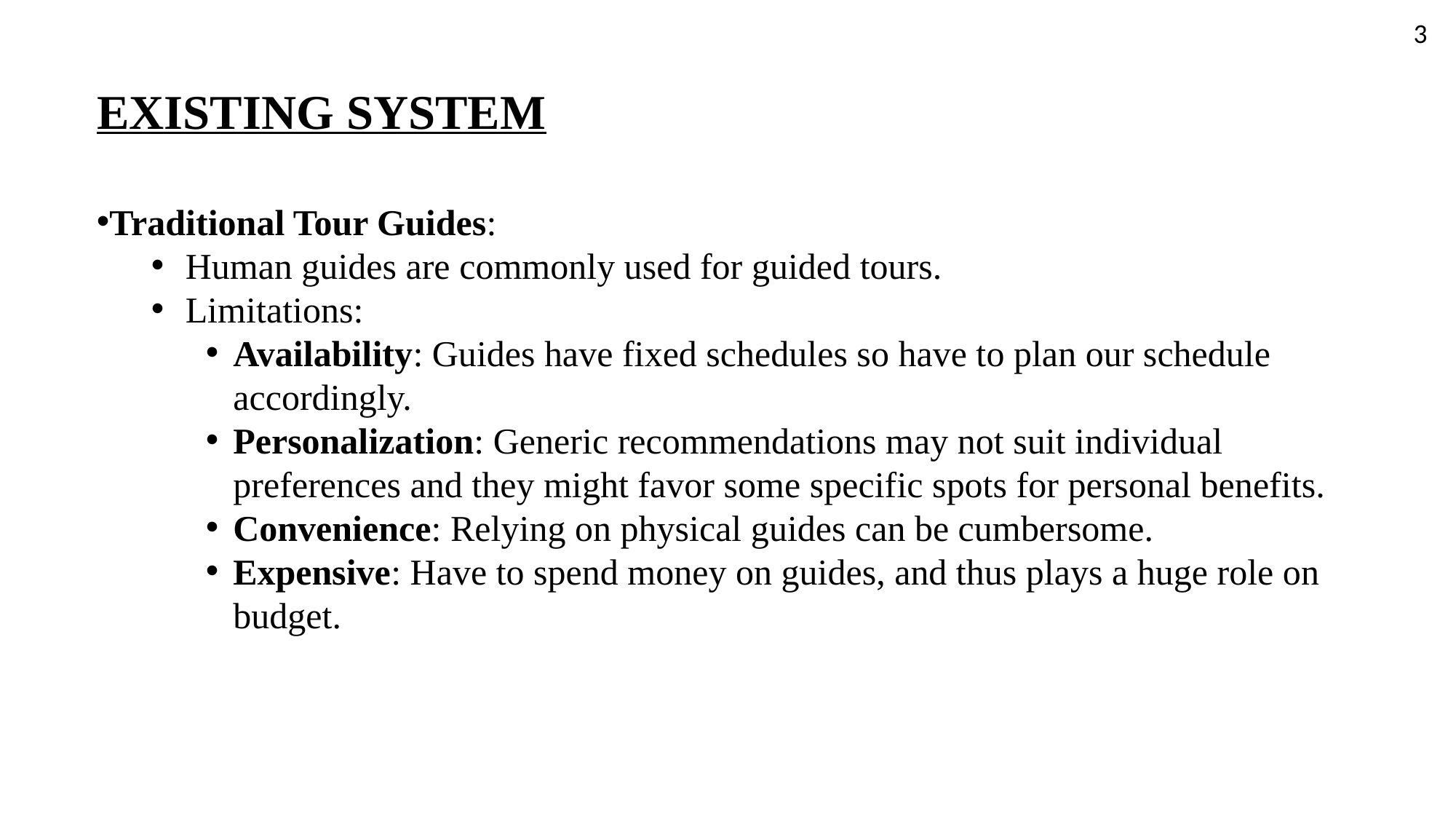

3
EXISTING SYSTEM
Traditional Tour Guides:
Human guides are commonly used for guided tours.
Limitations:
Availability: Guides have fixed schedules so have to plan our schedule accordingly.
Personalization: Generic recommendations may not suit individual preferences and they might favor some specific spots for personal benefits.
Convenience: Relying on physical guides can be cumbersome.
Expensive: Have to spend money on guides, and thus plays a huge role on budget.